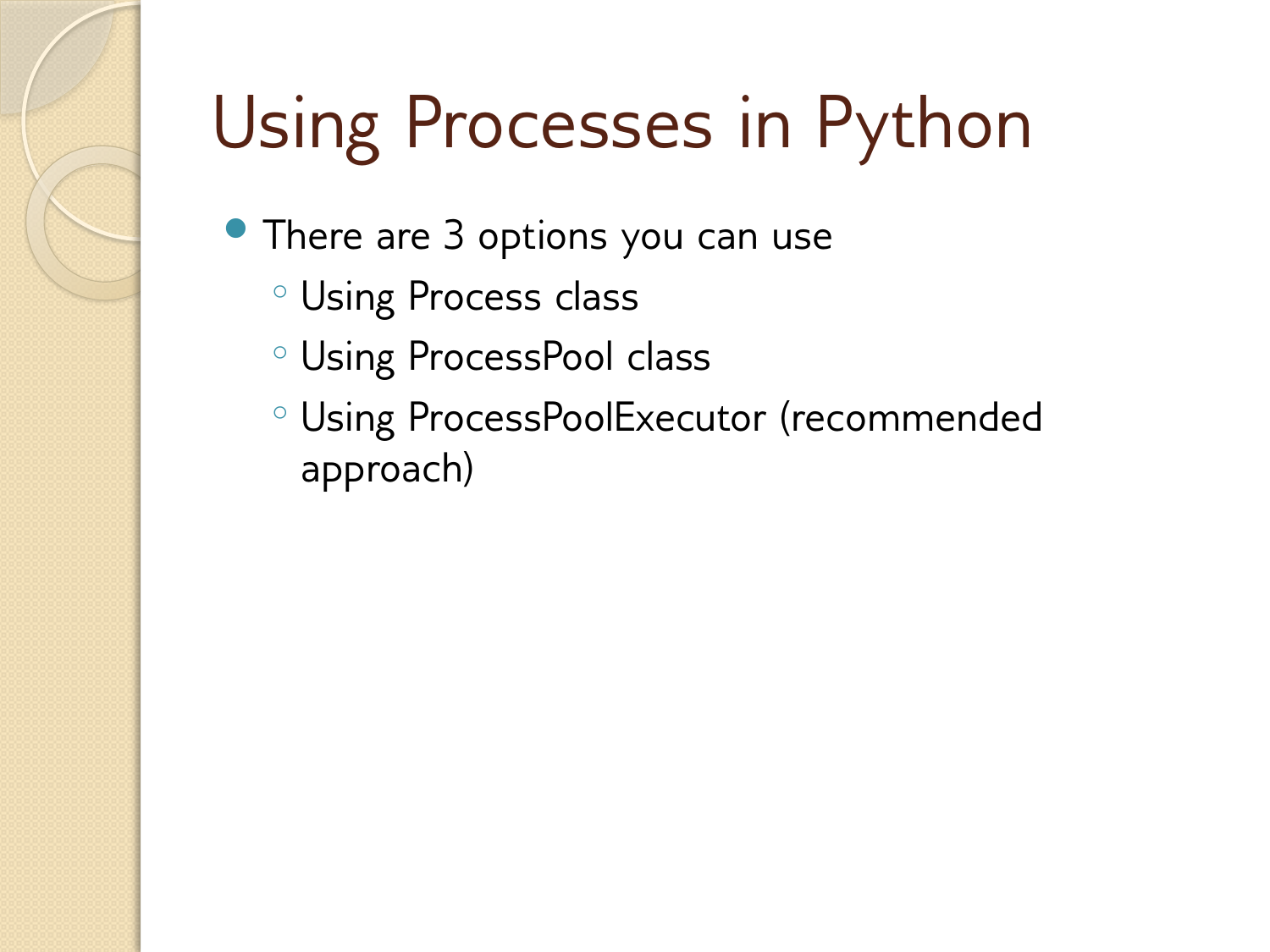

# Using Processes in Python
There are 3 options you can use
Using Process class
Using ProcessPool class
Using ProcessPoolExecutor (recommended approach)